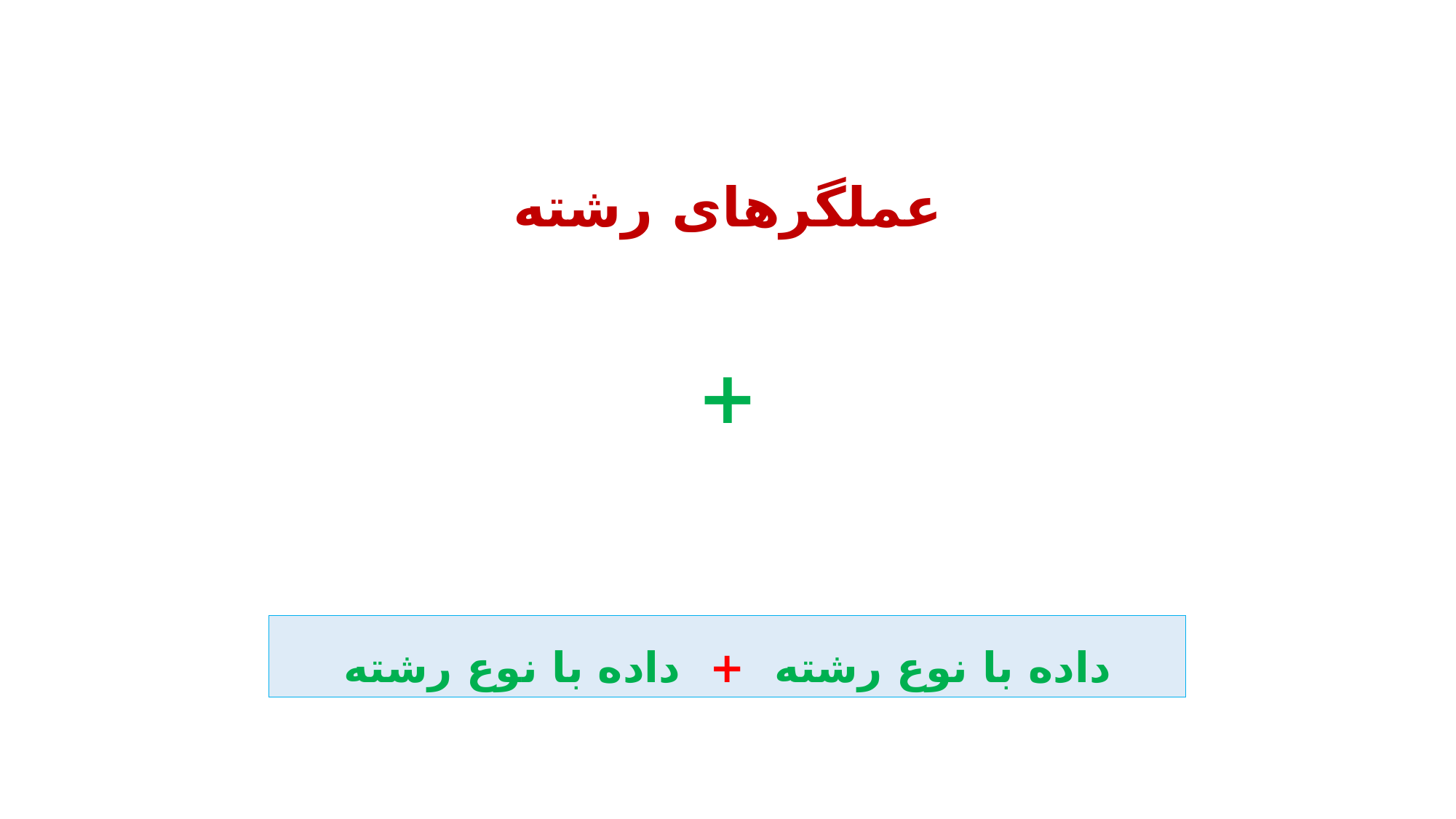

# عملگرهای رشته
+

داده با نوع رشته  +  داده با نوع رشته